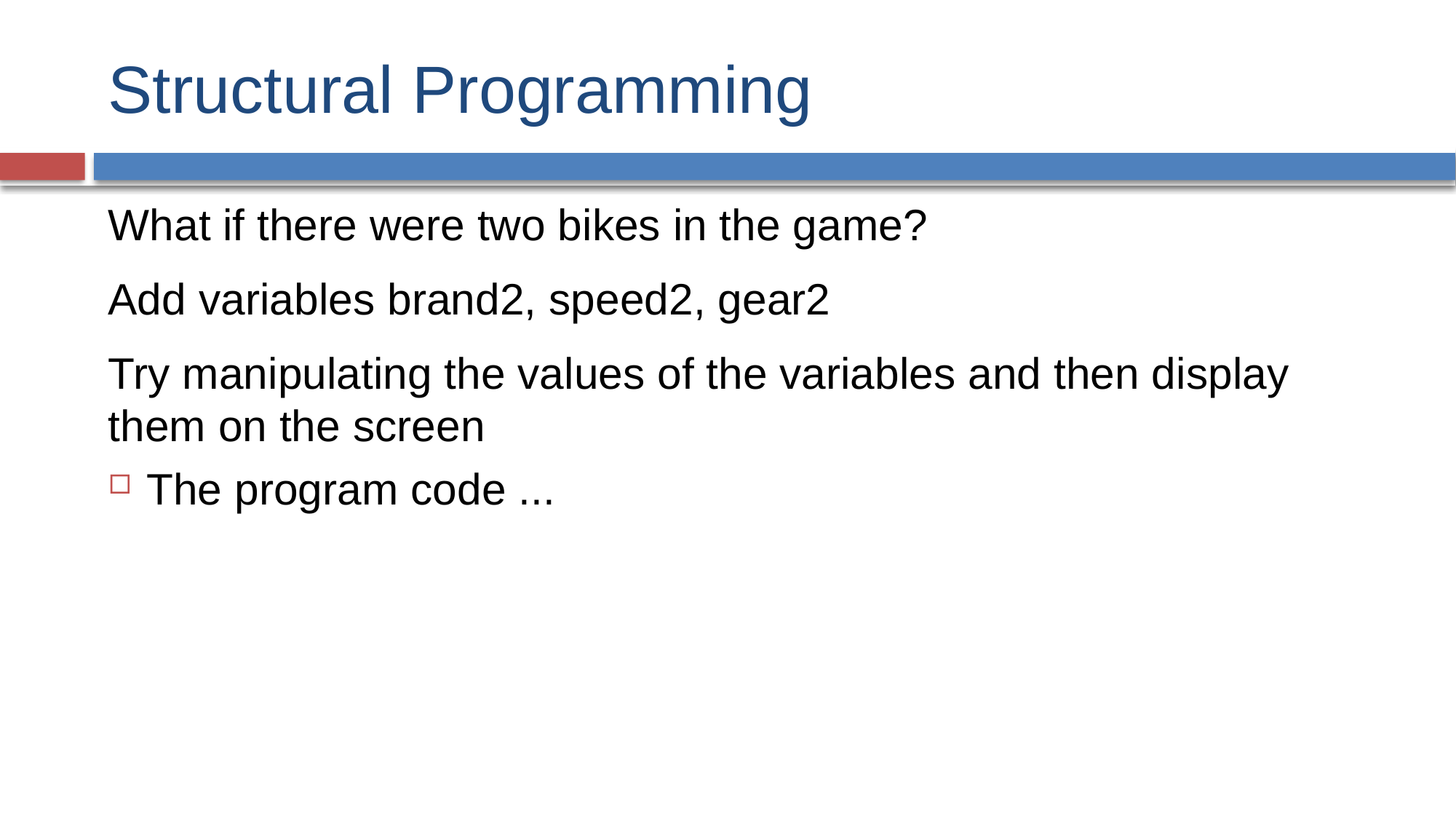

# Structural Programming
What if there were two bikes in the game?
Add variables brand2, speed2, gear2
Try manipulating the values of the variables and then display them on the screen
The program code ...